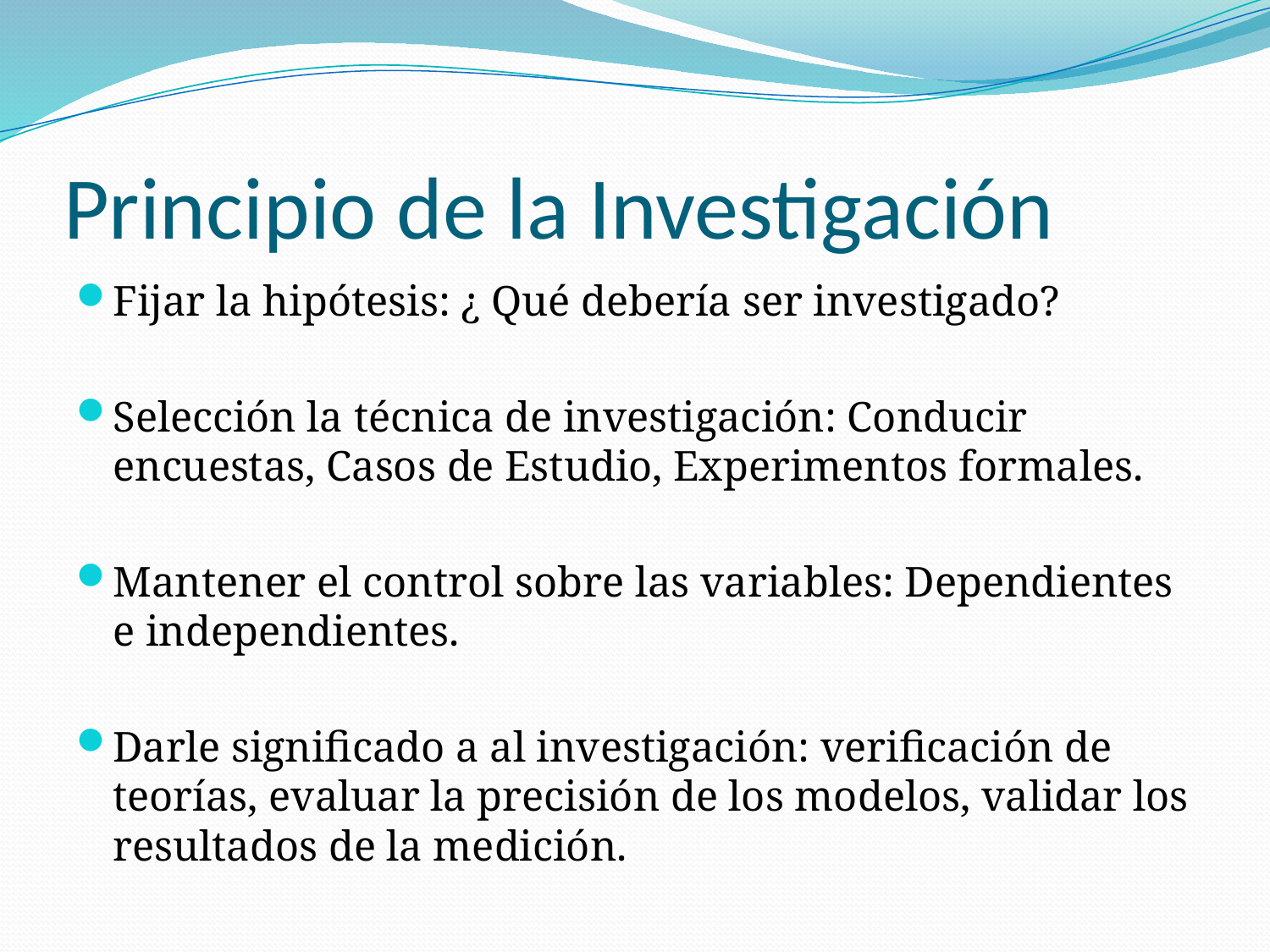

# Principio de la Investigación
Fijar la hipótesis: ¿ Qué debería ser investigado?

Selección la técnica de investigación: Conducir  encuestas, Casos de Estudio, Experimentos formales.

Mantener el control sobre las variables: Dependientes e independientes.

Darle significado a al investigación: verificación de teorías, evaluar la precisión de los modelos, validar los resultados de la medición.